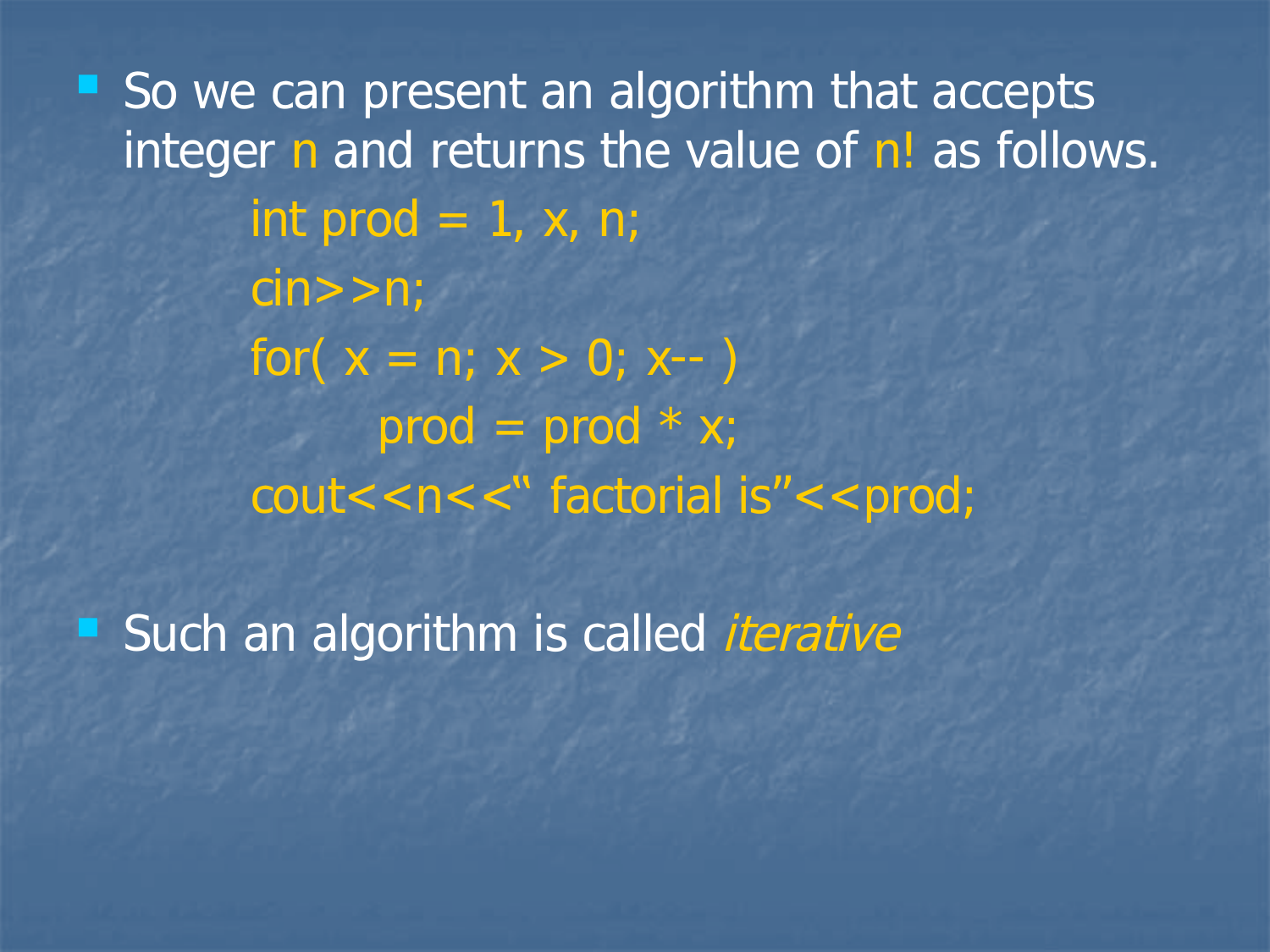

So we can present an algorithm that accepts integer n and returns the value of n! as follows.
		int prod = 1, x, n;
		cin>>n;
		for( x = n; x > 0; x-- )
			prod = prod * x;
		cout<<n<<“ factorial is”<<prod;

Such an algorithm is called iterative